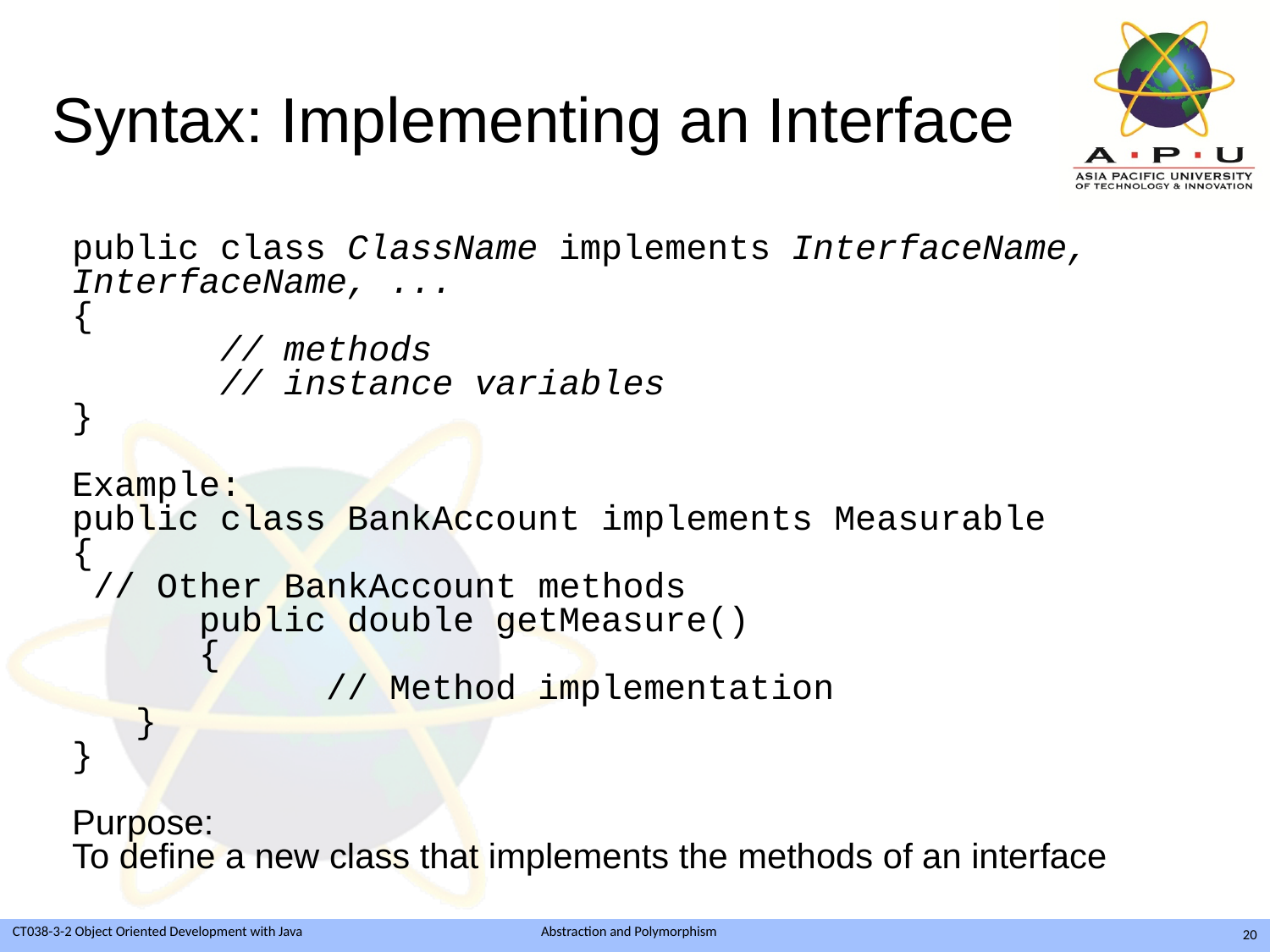

# Syntax: Implementing an Interface
public class ClassName implements InterfaceName, InterfaceName, ...
{
       // methods
       // instance variables
}

Example:
public class BankAccount implements Measurable
{
 // Other BankAccount methods
	public double getMeasure()
	{
		// Method implementation
   }
}

Purpose:
To define a new class that implements the methods of an interface
20